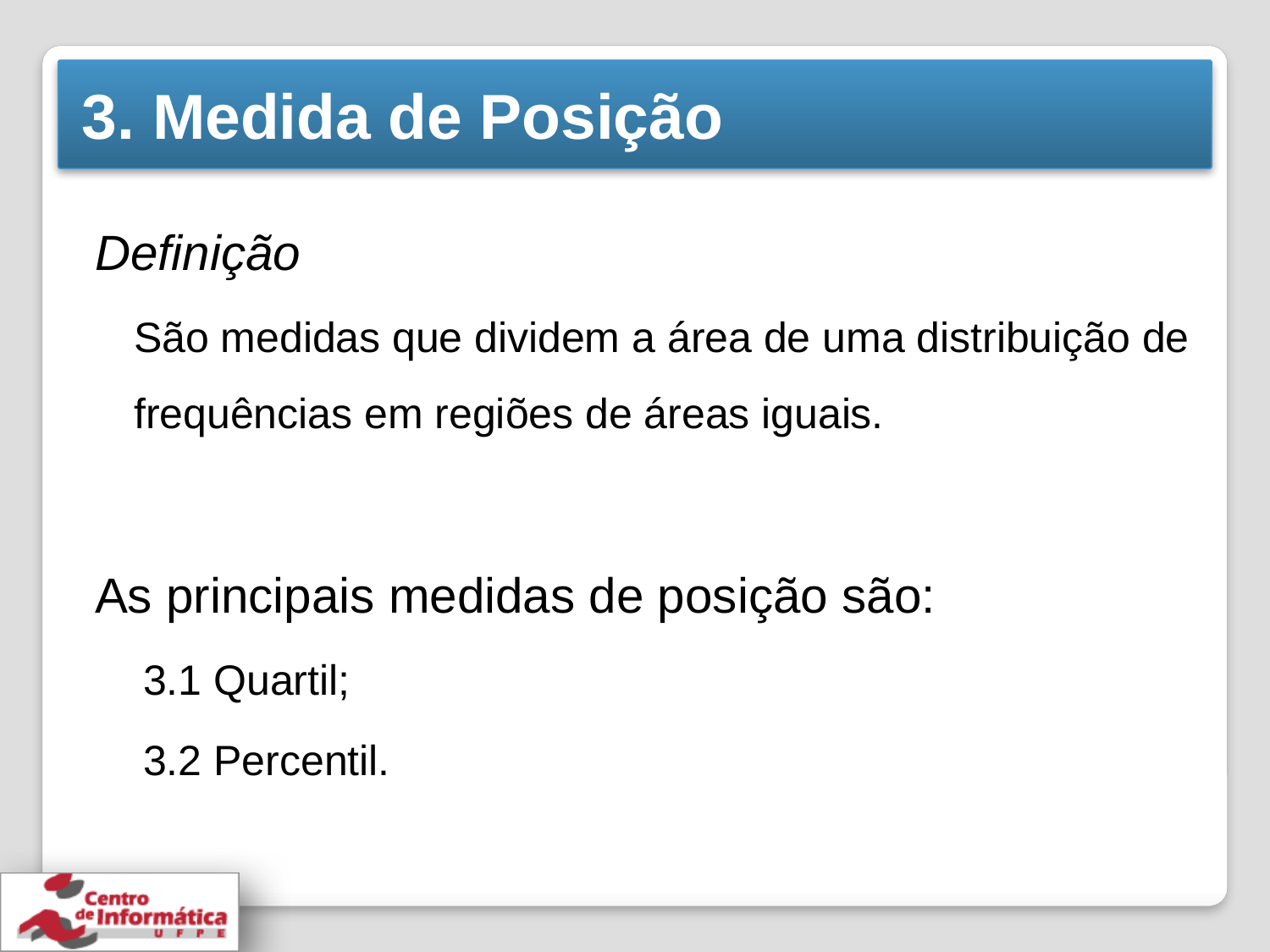

# 3. Medida de Posição
Definição
São medidas que dividem a área de uma distribuição de frequências em regiões de áreas iguais.

As principais medidas de posição são:
3.1 Quartil;
3.2 Percentil.